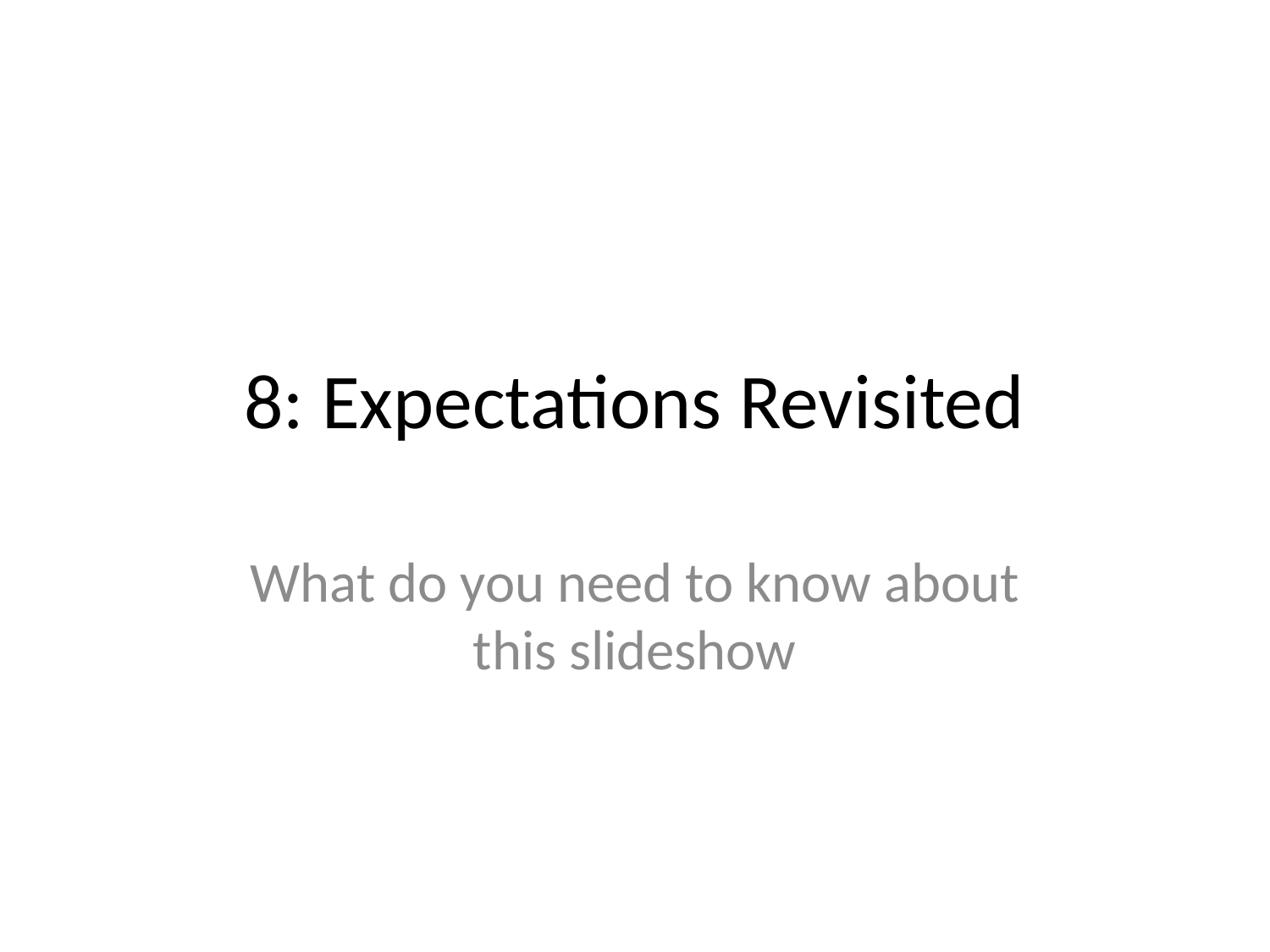

# 8: Expectations Revisited
What do you need to know about this slideshow